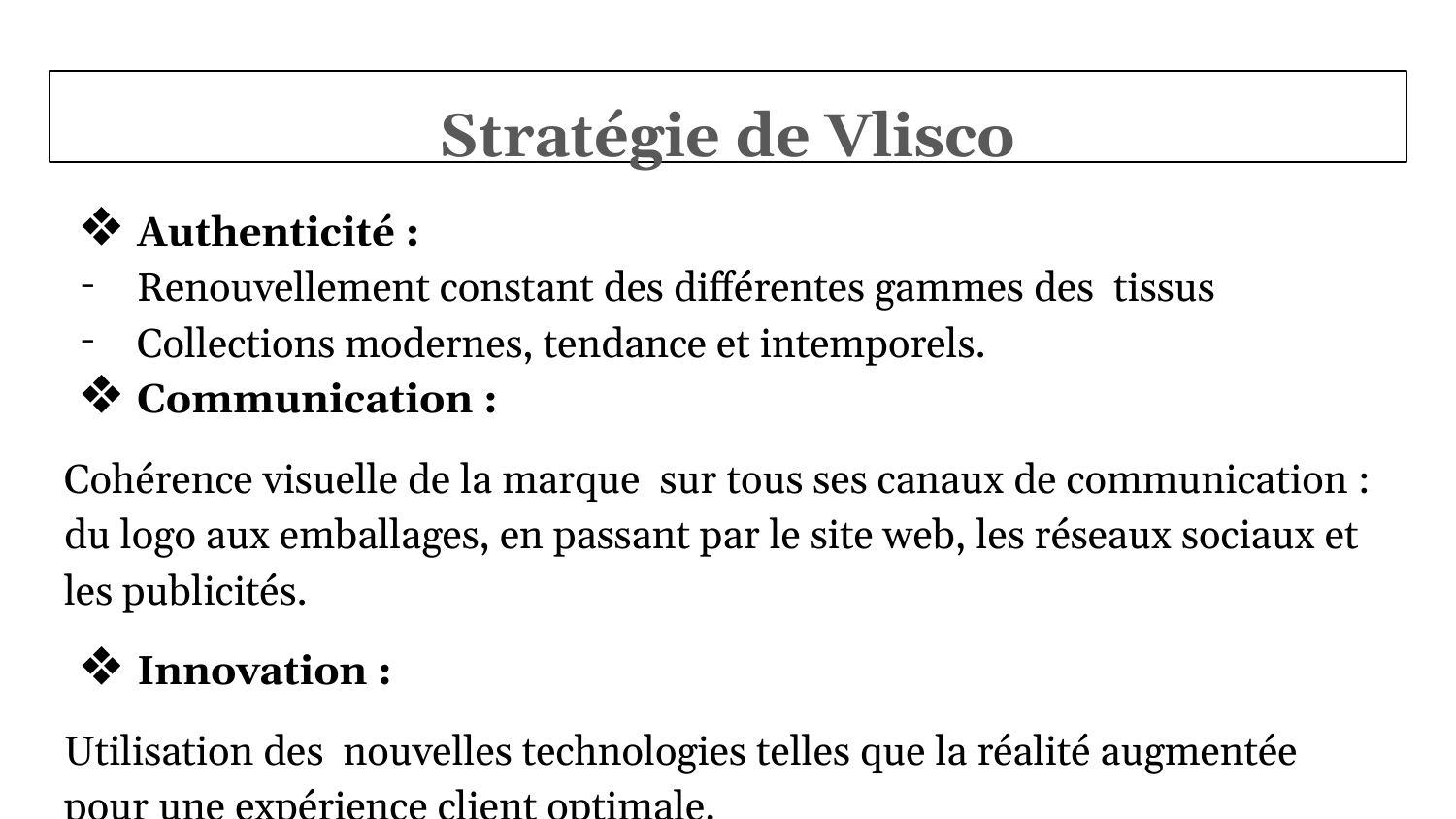

# Stratégie de Vlisco

Authenticité :
Renouvellement constant des différentes gammes des  tissus
Collections modernes, tendance et intemporels.
Communication :
Cohérence visuelle de la marque  sur tous ses canaux de communication : du logo aux emballages, en passant par le site web, les réseaux sociaux et les publicités.
Innovation :
Utilisation des  nouvelles technologies telles que la réalité augmentée pour une expérience client optimale.